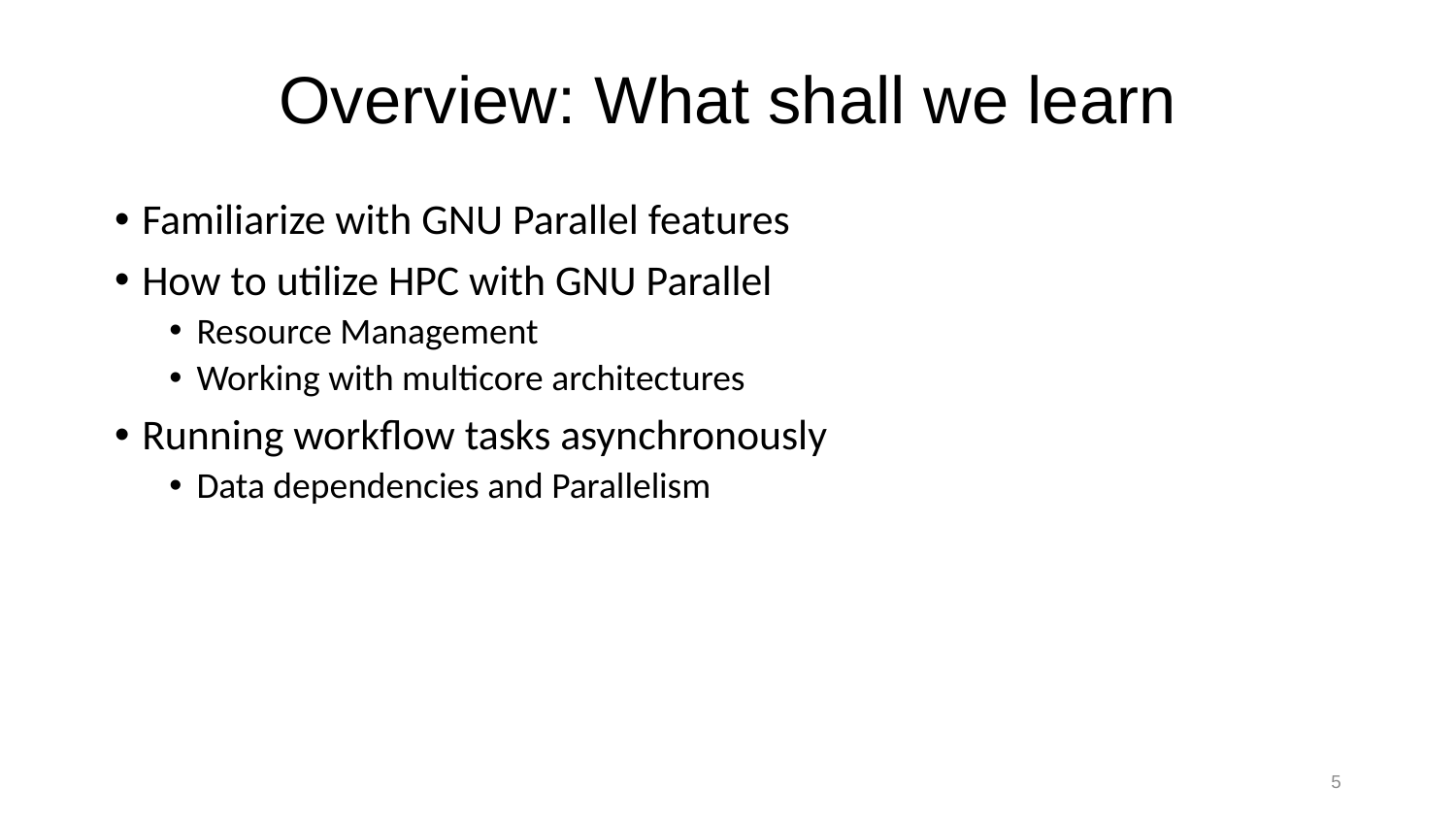

# Overview: What shall we learn
Familiarize with GNU Parallel features
How to utilize HPC with GNU Parallel
Resource Management
Working with multicore architectures
Running workflow tasks asynchronously
Data dependencies and Parallelism

5